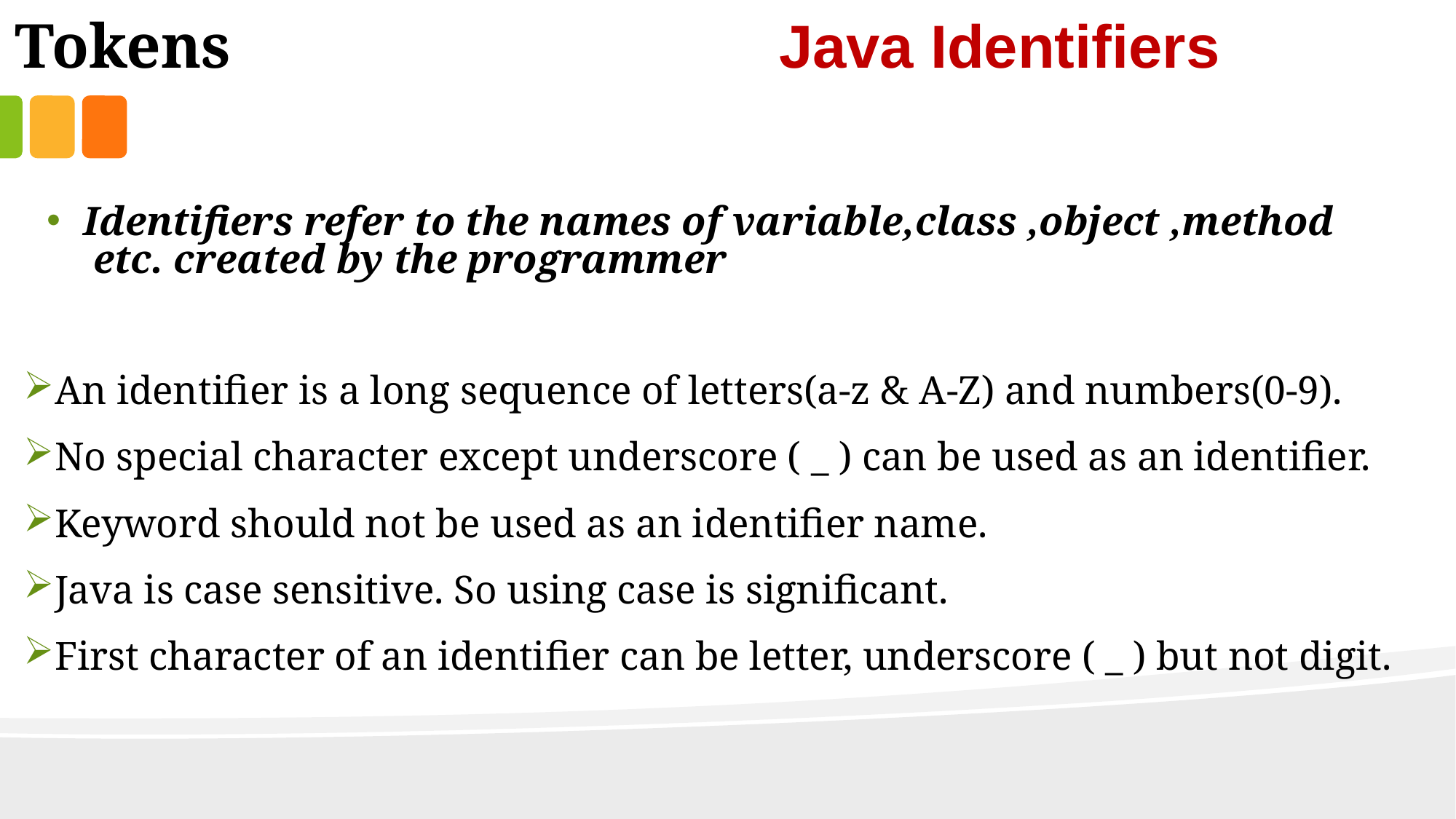

Tokens 					Java Identifiers
Identifiers refer to the names of variable,class ,object ,method  etc. created by the programmer
An identifier is a long sequence of letters(a-z & A-Z) and numbers(0-9).
No special character except underscore ( _ ) can be used as an identifier.
Keyword should not be used as an identifier name.
Java is case sensitive. So using case is significant.
First character of an identifier can be letter, underscore ( _ ) but not digit.